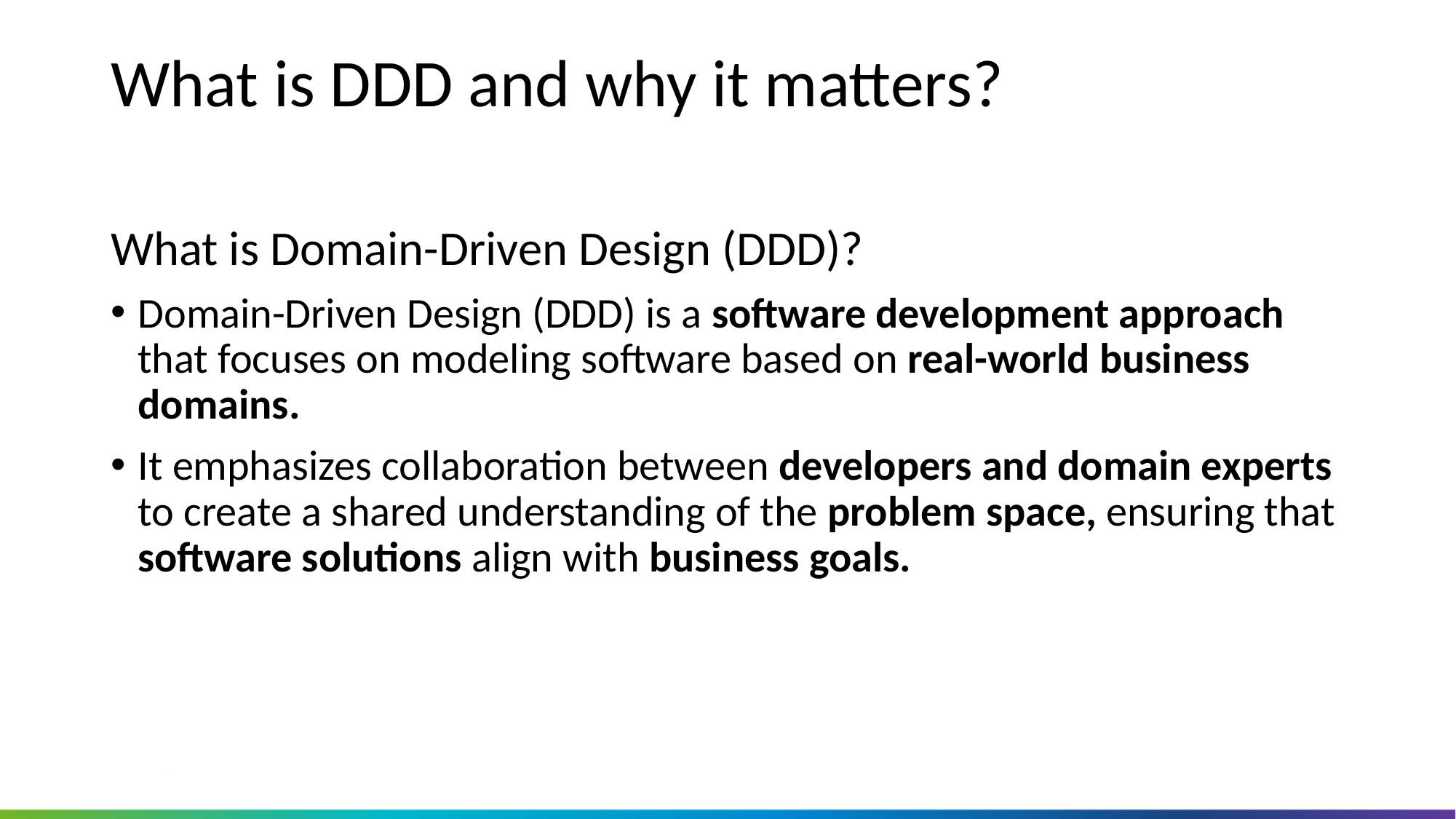

What is DDD and why it matters?
What is Domain-Driven Design (DDD)?
Domain-Driven Design (DDD) is a software development approach that focuses on modeling software based on real-world business domains.
It emphasizes collaboration between developers and domain experts to create a shared understanding of the problem space, ensuring that software solutions align with business goals.